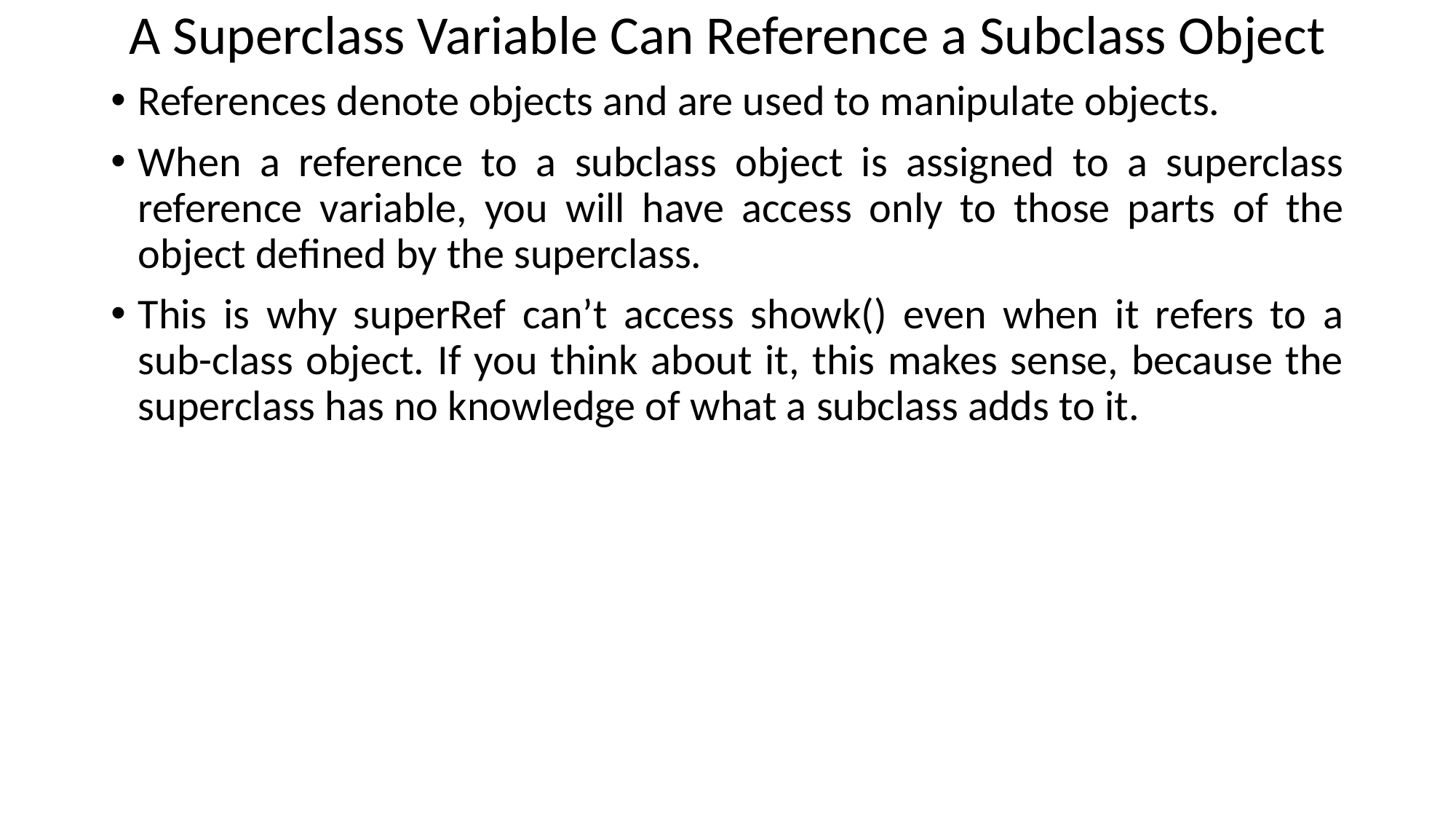

# A Superclass Variable Can Reference a Subclass Object
References denote objects and are used to manipulate objects.
When a reference to a subclass object is assigned to a superclass reference variable, you will have access only to those parts of the object defined by the superclass.
This is why superRef can’t access showk() even when it refers to a sub-class object. If you think about it, this makes sense, because the superclass has no knowledge of what a subclass adds to it.